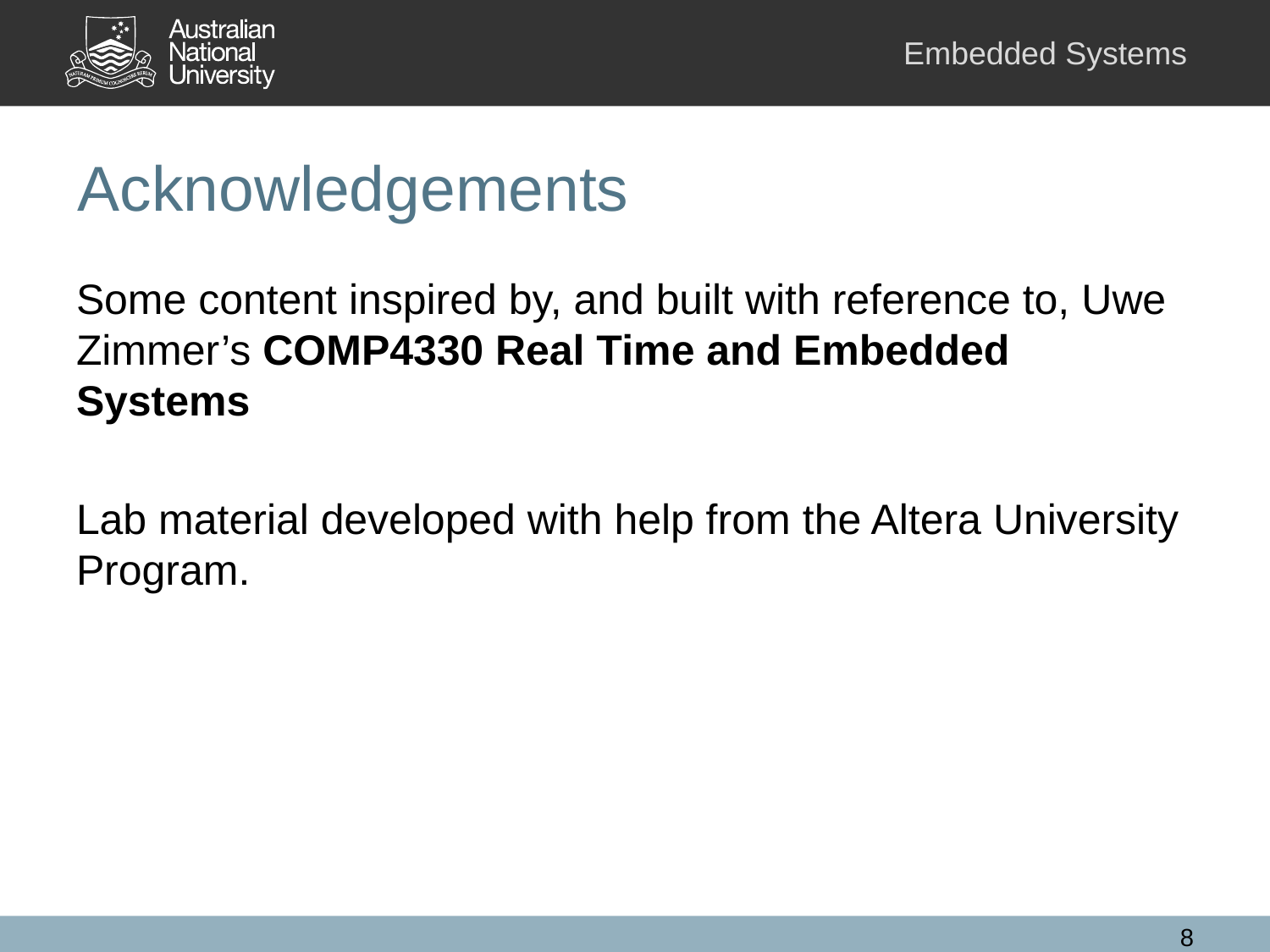

# Acknowledgements
Some content inspired by, and built with reference to, Uwe Zimmer’s COMP4330 Real Time and Embedded Systems

Lab material developed with help from the Altera University Program.
8